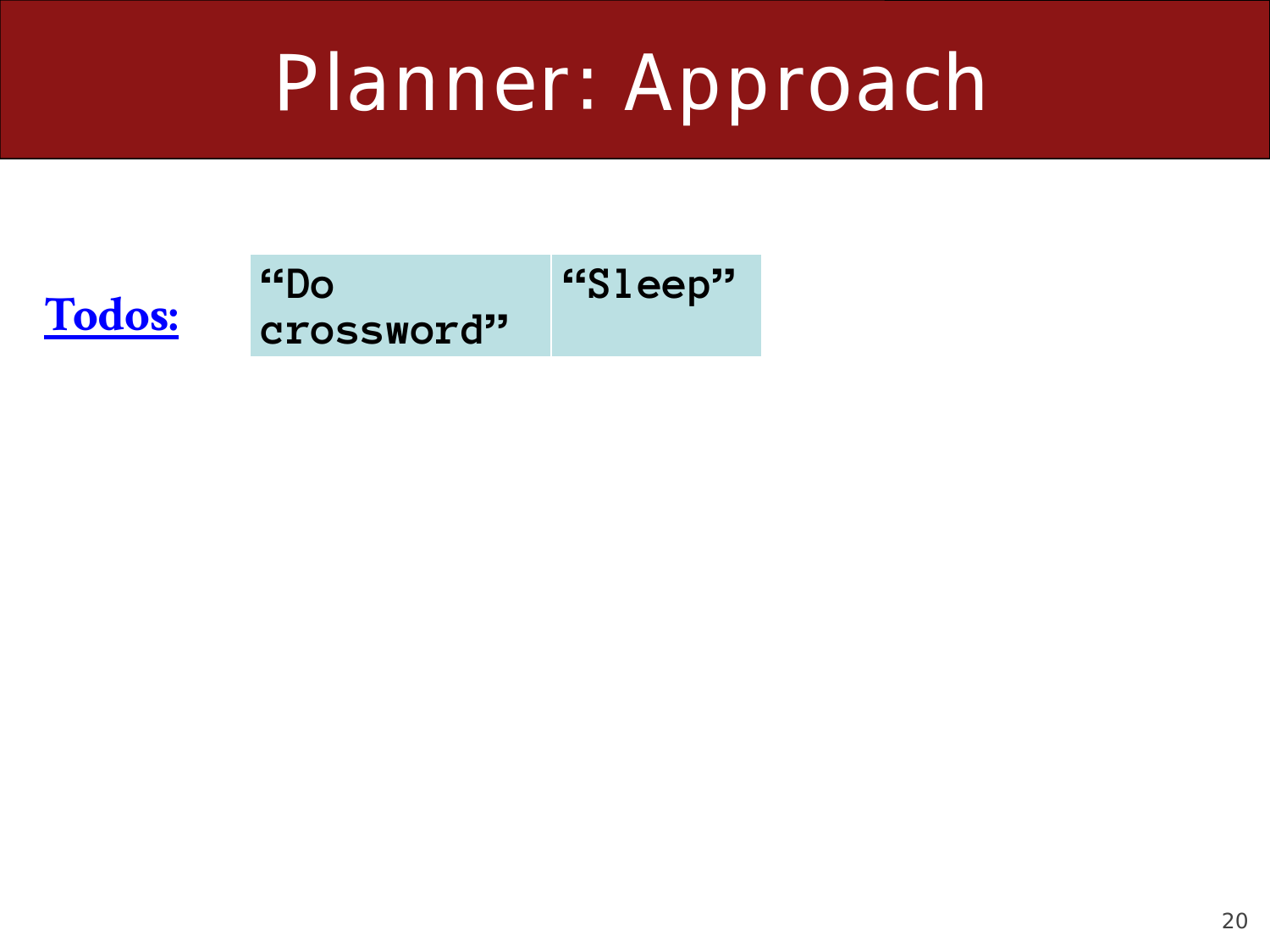

# Planner: Approach
| “Do crossword” | “Sleep” |
| --- | --- |
Todos: